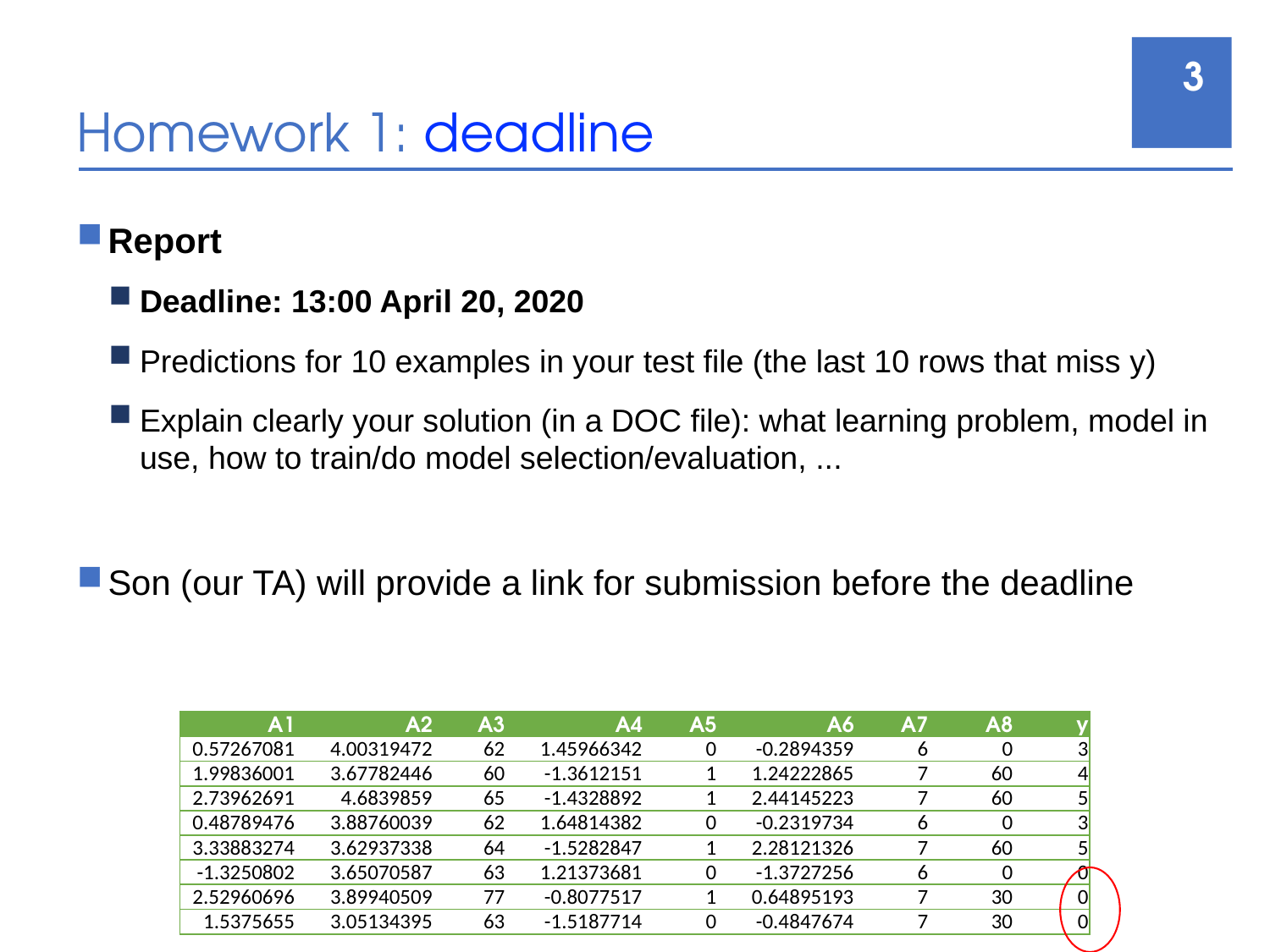

3
# Homework 1: deadline

Report
Deadline: 13:00 April 20, 2020
Predictions for 10 examples in your test file (the last 10 rows that miss y)
Explain clearly your solution (in a DOC file): what learning problem, model in use, how to train/do model selection/evaluation, ...

Son (our TA) will provide a link for submission before the deadline

| A1 | A2 | A3 | A4 | A5 | A6 | A7 | A8 | y |
| --- | --- | --- | --- | --- | --- | --- | --- | --- |
| 0.57267081 | 4.00319472 | 62 | 1.45966342 | 0 | -0.2894359 | 6 | 0 | 3 |
| 1.99836001 | 3.67782446 | 60 | -1.3612151 | 1 | 1.24222865 | 7 | 60 | 4 |
| 2.73962691 | 4.6839859 | 65 | -1.4328892 | 1 | 2.44145223 | 7 | 60 | 5 |
| 0.48789476 | 3.88760039 | 62 | 1.64814382 | 0 | -0.2319734 | 6 | 0 | 3 |
| 3.33883274 | 3.62937338 | 64 | -1.5282847 | 1 | 2.28121326 | 7 | 60 | 5 |
| -1.3250802 | 3.65070587 | 63 | 1.21373681 | 0 | -1.3727256 | 6 | 0 | 0 |
| 2.52960696 | 3.89940509 | 77 | -0.8077517 | 1 | 0.64895193 | 7 | 30 | 0 |
| 1.5375655 | 3.05134395 | 63 | -1.5187714 | 0 | -0.4847674 | 7 | 30 | 0 |